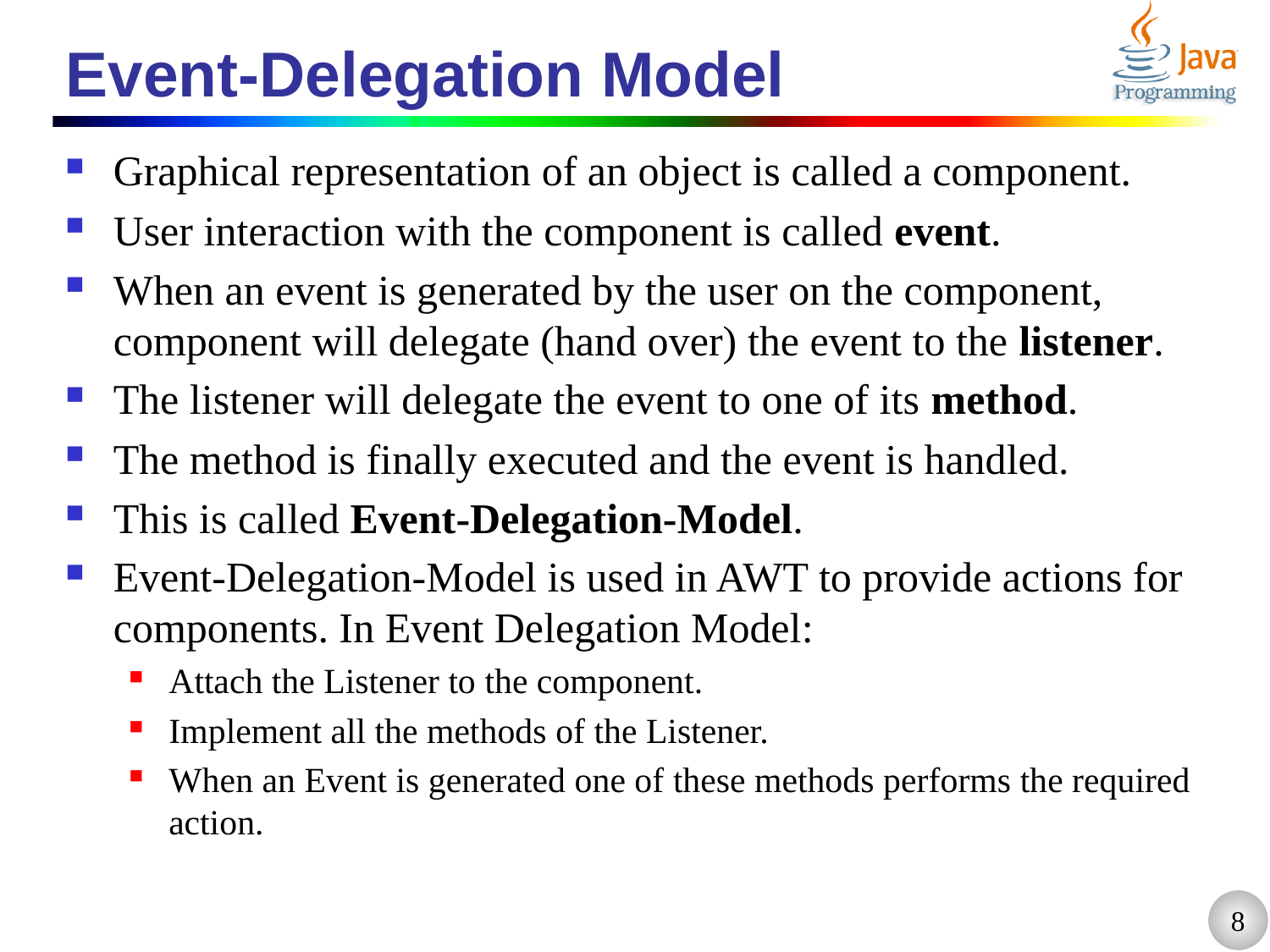

# Event-Delegation Model
Graphical representation of an object is called a component.
User interaction with the component is called event.
When an event is generated by the user on the component, component will delegate (hand over) the event to the listener.
The listener will delegate the event to one of its method.
The method is finally executed and the event is handled.
This is called Event-Delegation-Model.
Event-Delegation-Model is used in AWT to provide actions for components. In Event Delegation Model:
Attach the Listener to the component.
Implement all the methods of the Listener.
When an Event is generated one of these methods performs the required action.